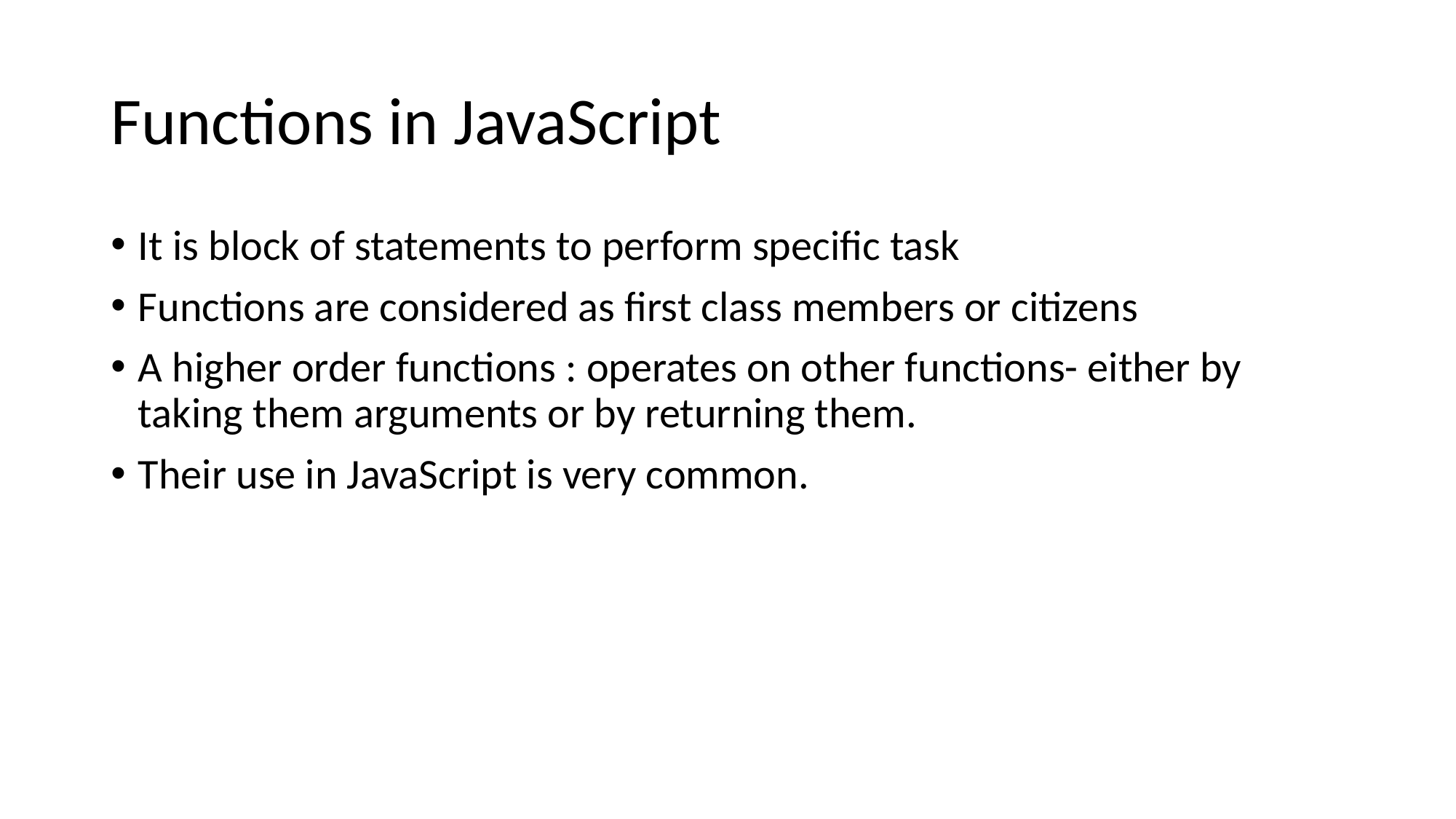

# Functions in JavaScript
It is block of statements to perform specific task
Functions are considered as first class members or citizens
A higher order functions : operates on other functions- either by taking them arguments or by returning them.
Their use in JavaScript is very common.